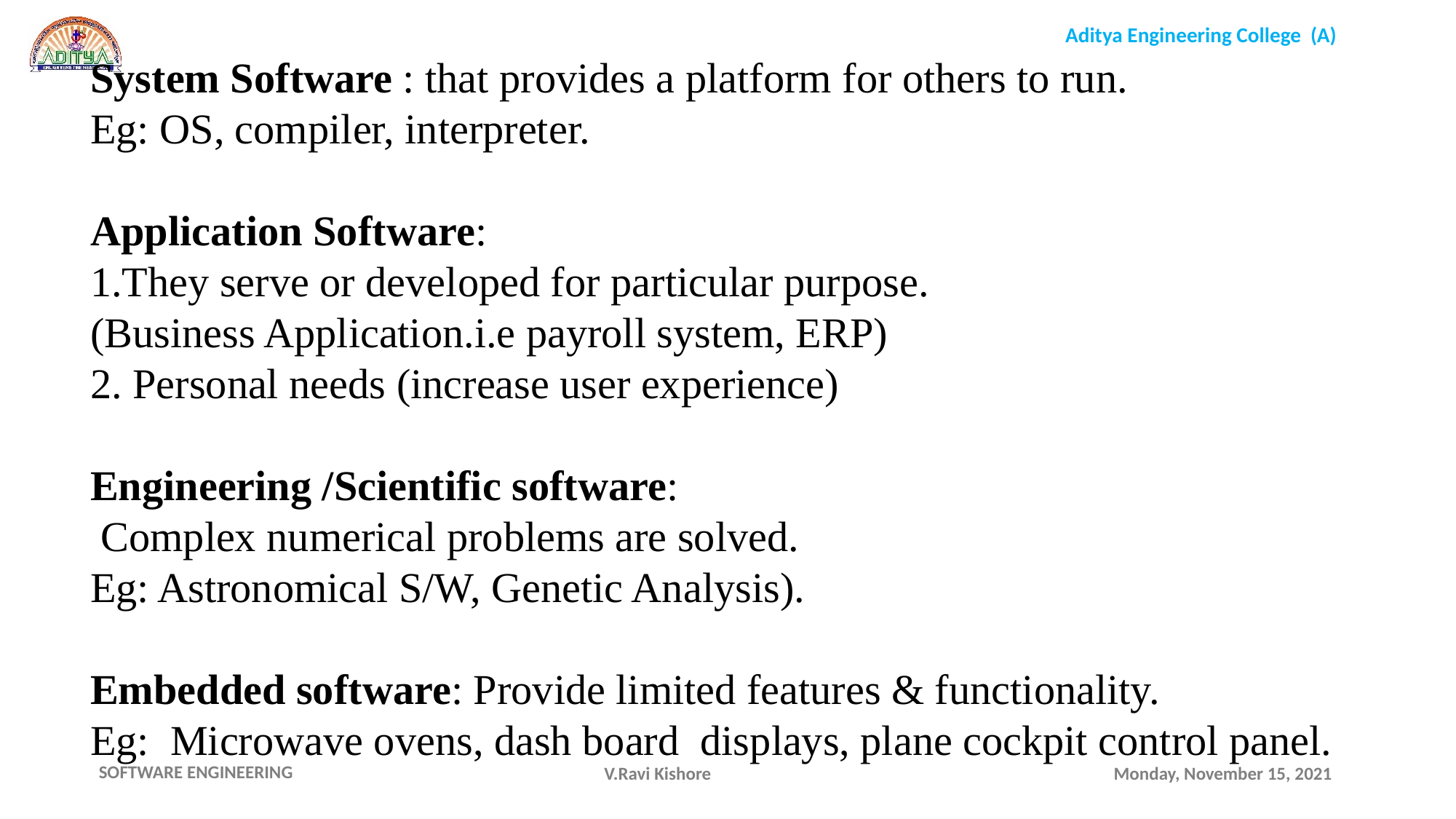

System Software : that provides a platform for others to run.
Eg: OS, compiler, interpreter.

Application Software:
1.They serve or developed for particular purpose.
(Business Application.i.e payroll system, ERP)
2. Personal needs (increase user experience)

Engineering /Scientific software:
 Complex numerical problems are solved.
Eg: Astronomical S/W, Genetic Analysis).

Embedded software: Provide limited features & functionality.
Eg:  Microwave ovens, dash board  displays, plane cockpit control panel.
V.Ravi Kishore
Monday, November 15, 2021